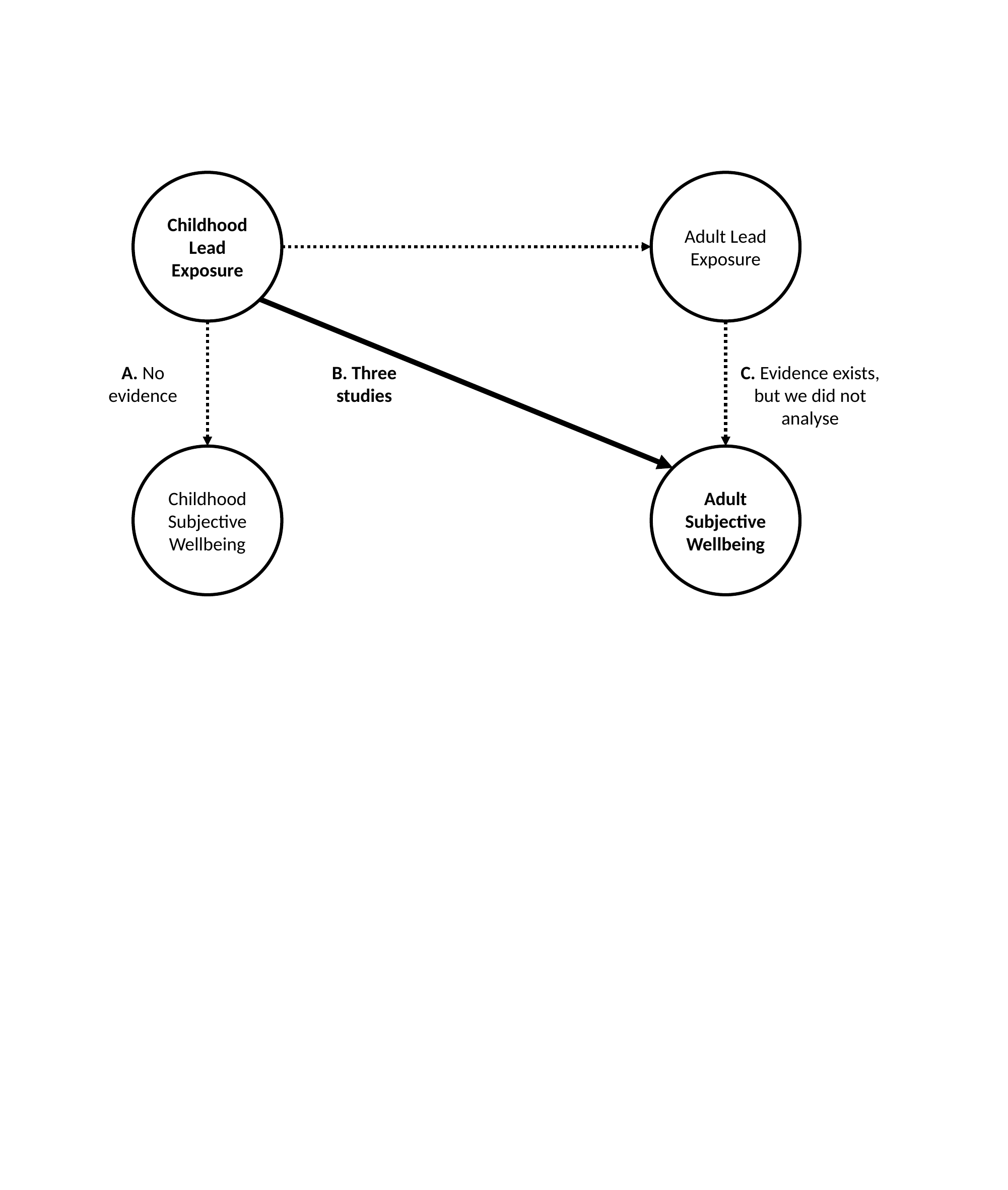

Childhood Lead Exposure
Adult Lead Exposure
Childhood Subjective
Wellbeing
B. Three studies
C. Evidence exists, but we did not analyse
A. No evidence
Adult Subjective
Wellbeing